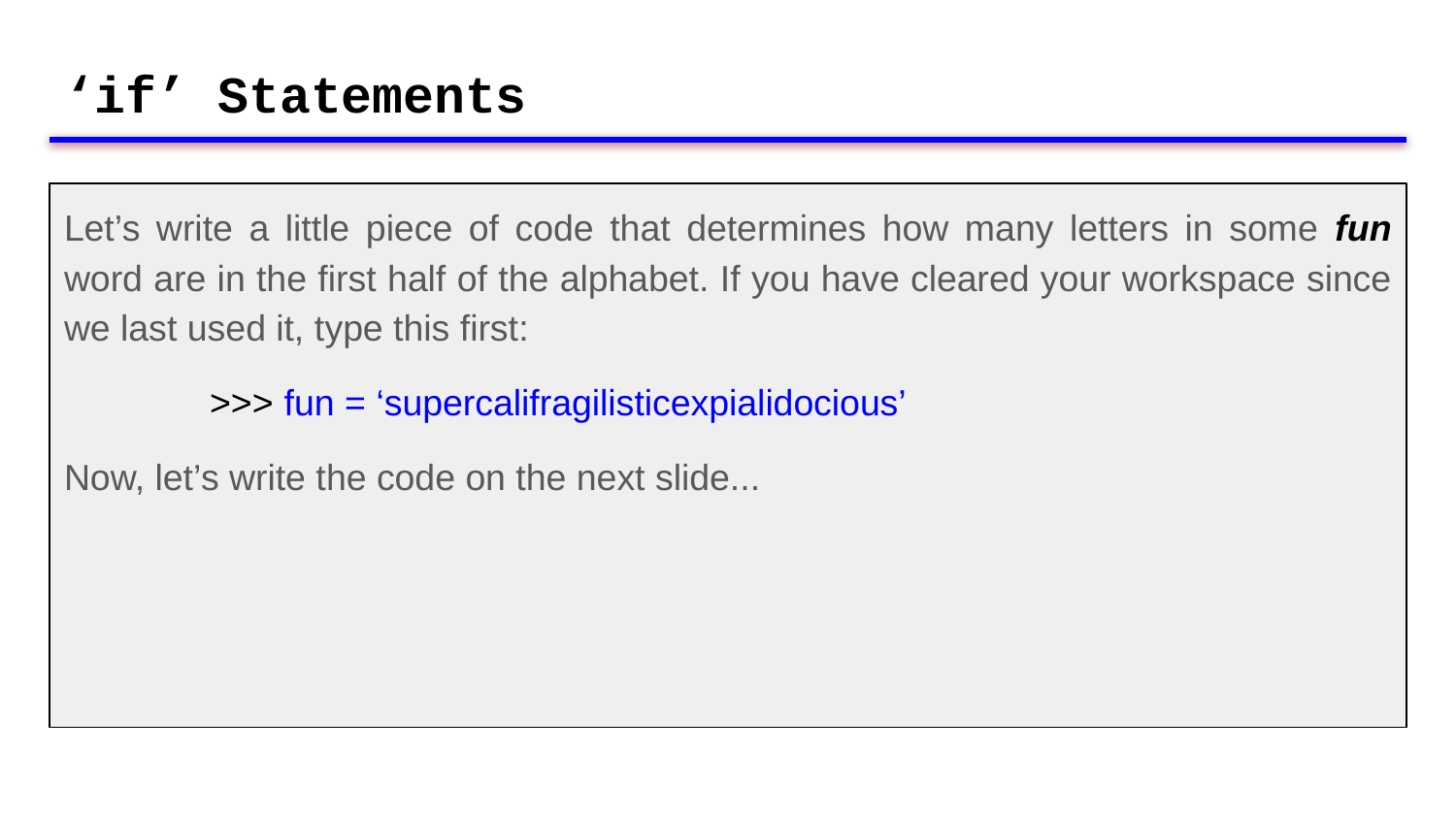

# ‘if’ Statements
Let’s write a little piece of code that determines how many letters in some fun word are in the first half of the alphabet. If you have cleared your workspace since we last used it, type this first:
	>>> fun = ‘supercalifragilisticexpialidocious’
Now, let’s write the code on the next slide...